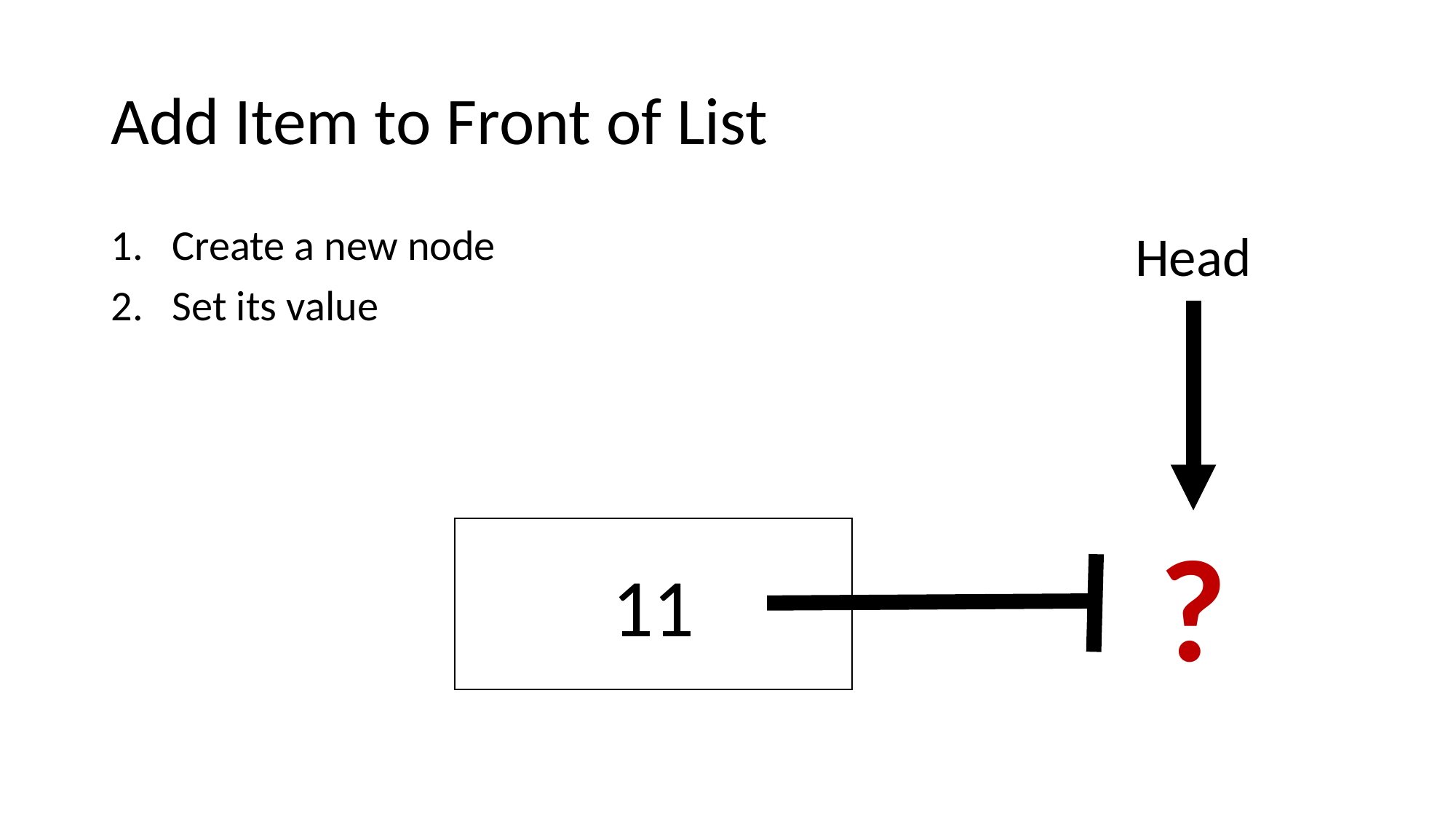

# Add Item to Front of List
Head
Create a new node
Set its value

?
11